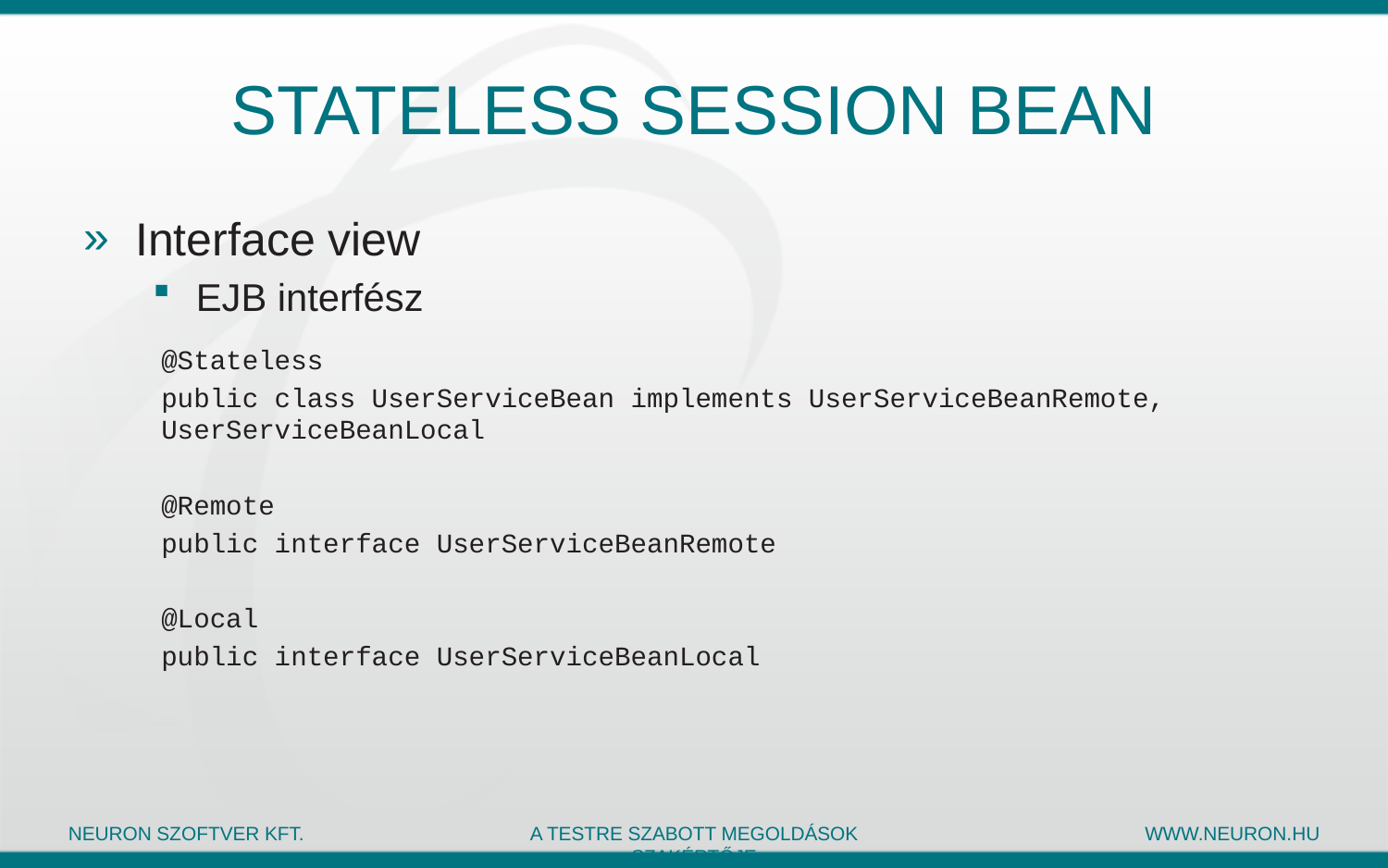

# Stateless Session Bean
Interface view
EJB interfész
@Stateless
public class UserServiceBean implements UserServiceBeanRemote, UserServiceBeanLocal

@Remote
public interface UserServiceBeanRemote

@Local
public interface UserServiceBeanLocal